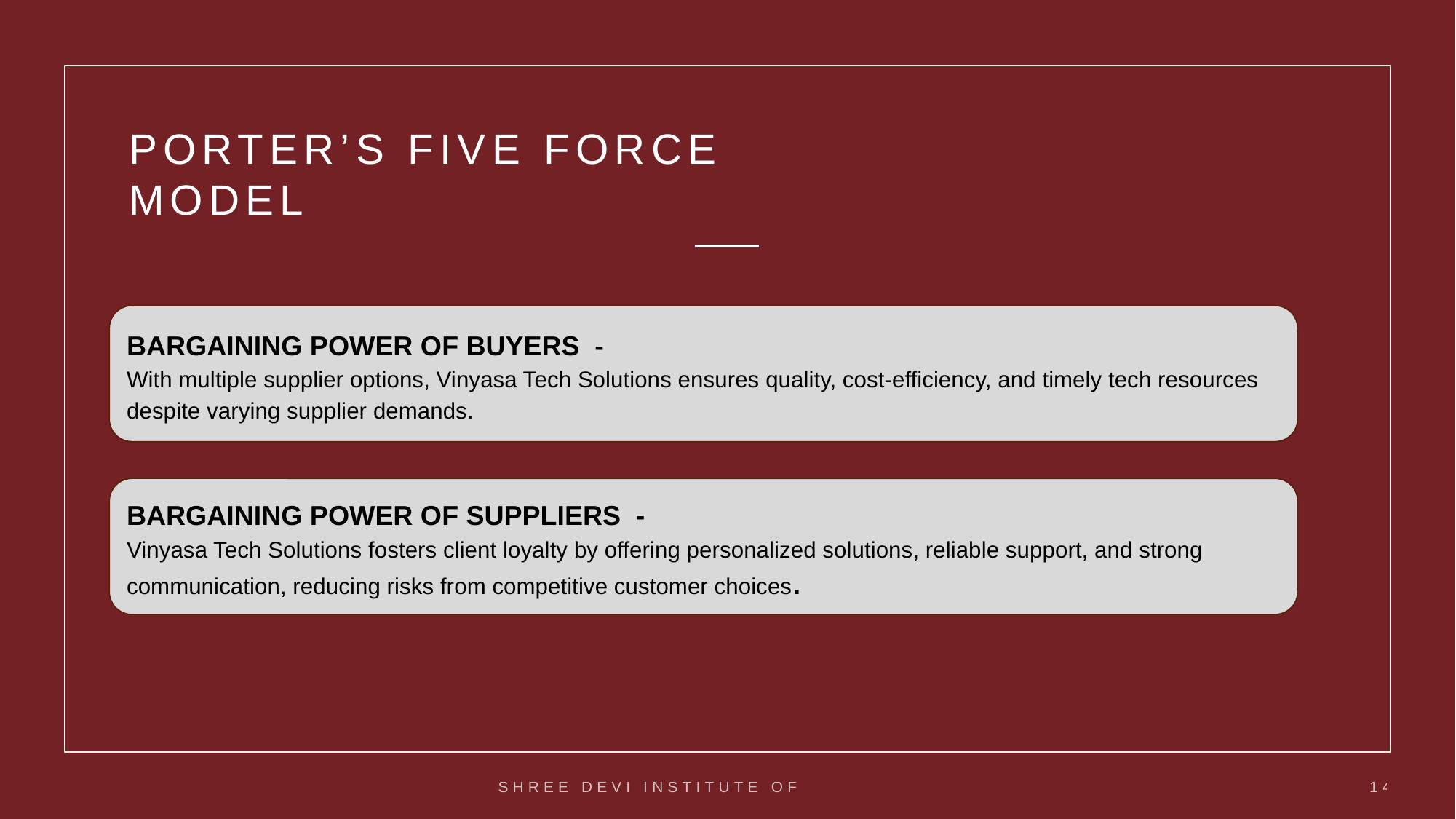

# Porter’s FIVE Force Model
BARGAINING POWER OF BUYERS  -
With multiple supplier options, Vinyasa Tech Solutions ensures quality, cost-efficiency, and timely tech resources despite varying supplier demands.
BARGAINING POWER OF SUPPLIERS  -
Vinyasa Tech Solutions fosters client loyalty by offering personalized solutions, reliable support, and strong communication, reducing risks from competitive customer choices.
SHREE DEVI INSTITUTE OF TECHNOLOGY
14